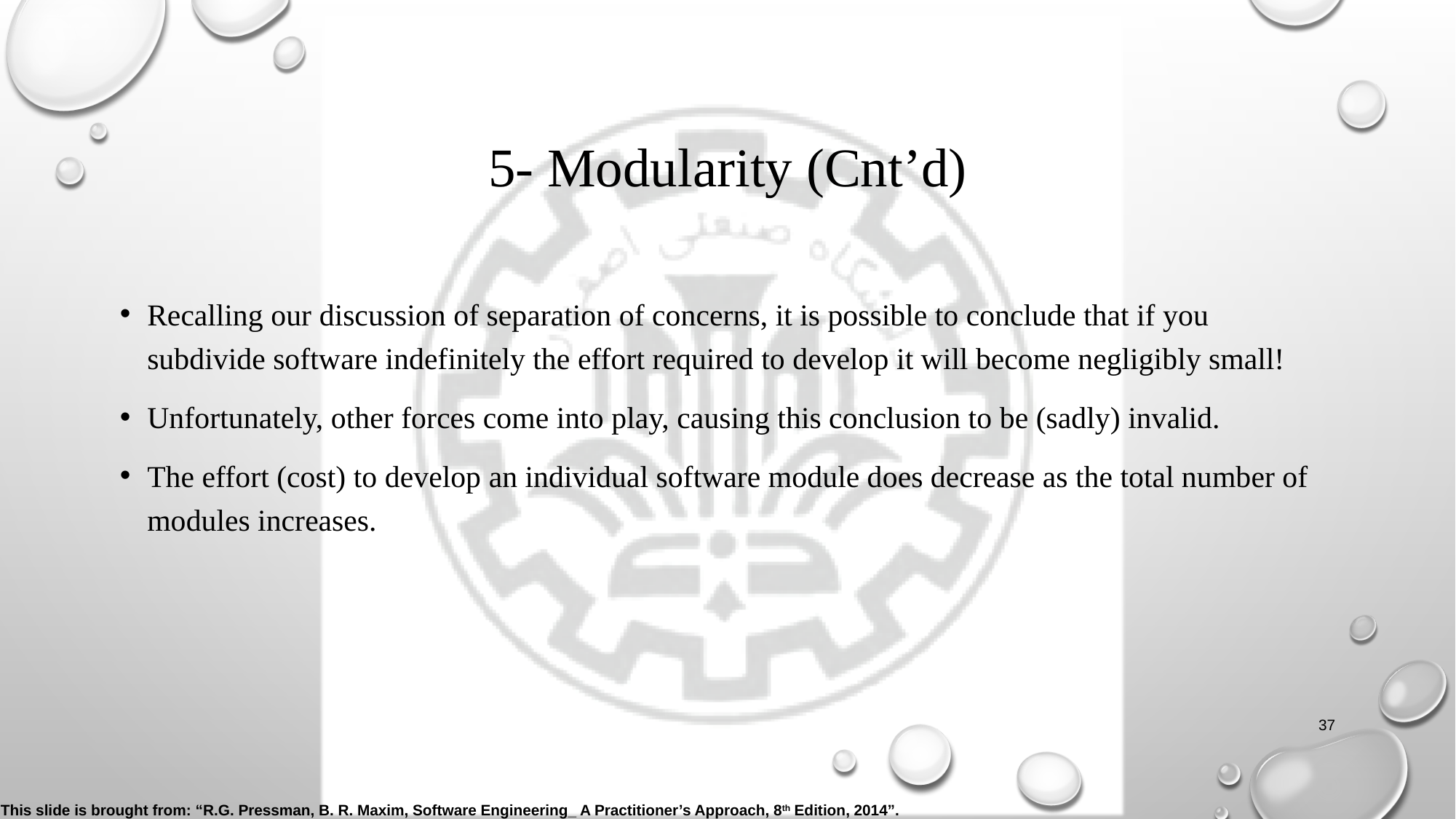

# 5- Modularity (Cnt’d)
Recalling our discussion of separation of concerns, it is possible to conclude that if you subdivide software indefinitely the effort required to develop it will become negligibly small!
Unfortunately, other forces come into play, causing this conclusion to be (sadly) invalid.
The effort (cost) to develop an individual software module does decrease as the total number of modules increases.

37
This slide is brought from: “R.G. Pressman, B. R. Maxim, Software Engineering_ A Practitioner’s Approach, 8th Edition, 2014”.